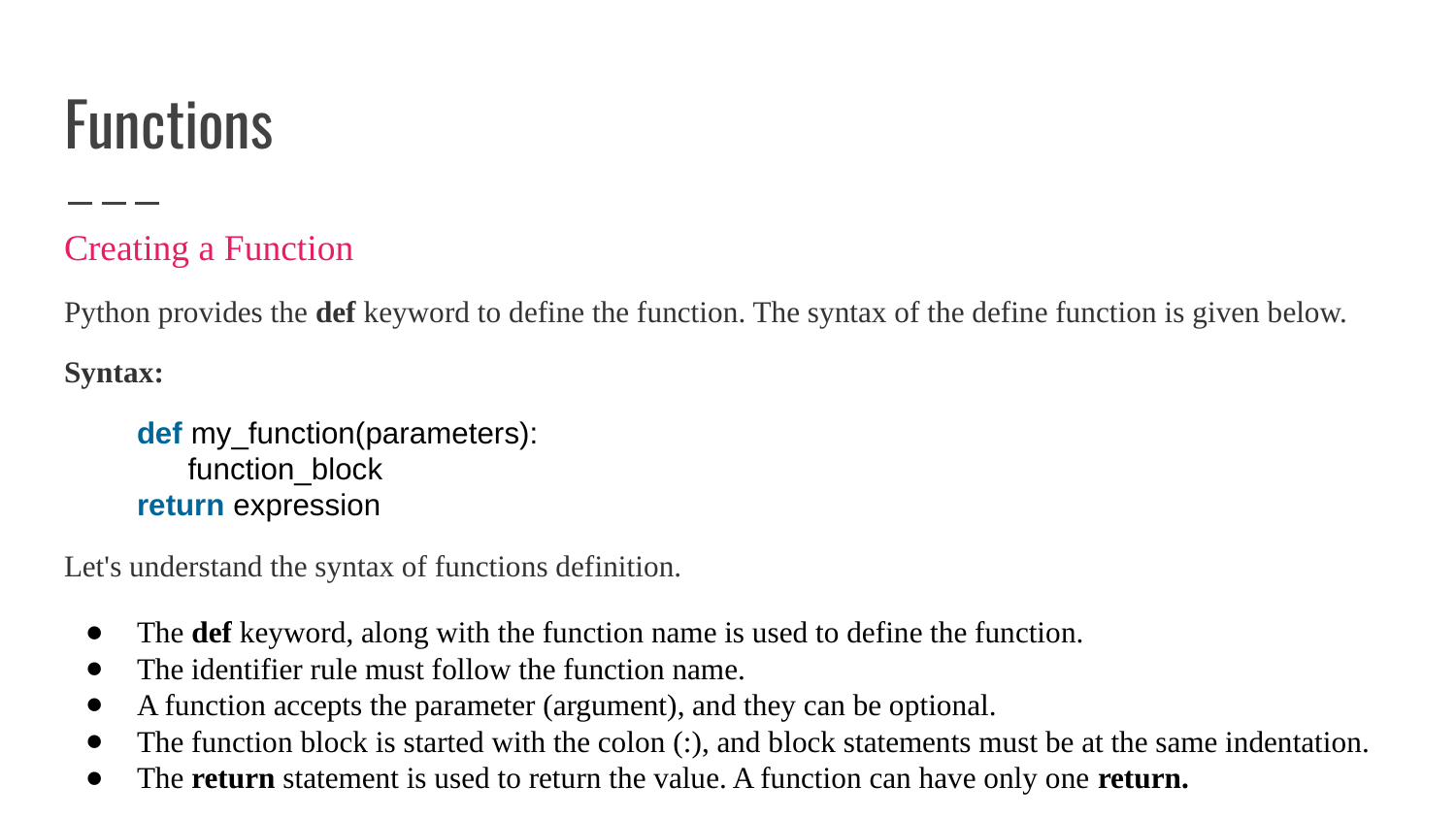

# Functions
Creating a Function
Python provides the def keyword to define the function. The syntax of the define function is given below.
Syntax:
def my_function(parameters):
      function_block
return expression
Let's understand the syntax of functions definition.
The def keyword, along with the function name is used to define the function.
The identifier rule must follow the function name.
A function accepts the parameter (argument), and they can be optional.
The function block is started with the colon (:), and block statements must be at the same indentation.
The return statement is used to return the value. A function can have only one return.